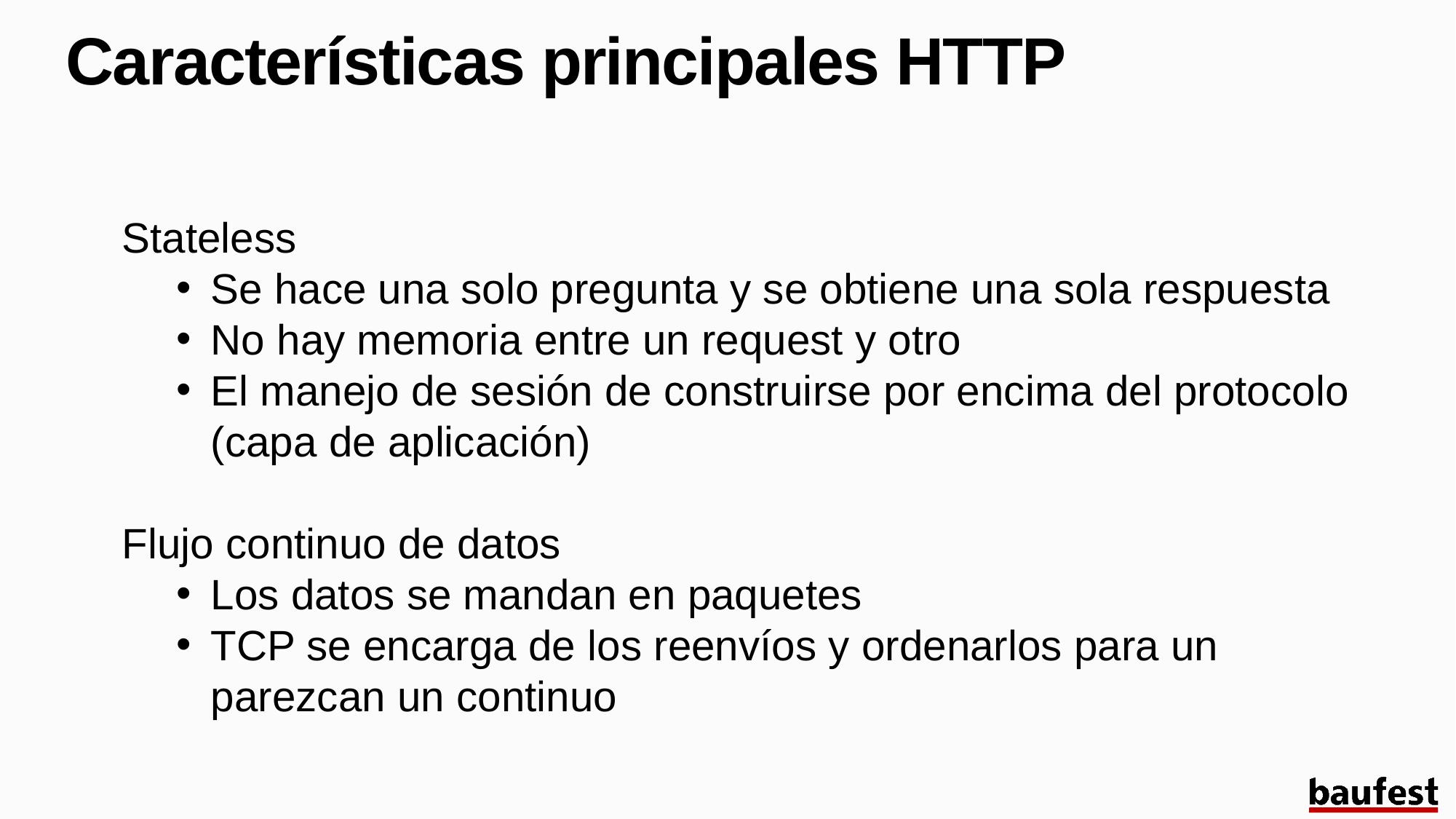

# Características principales HTTP
Stateless
Se hace una solo pregunta y se obtiene una sola respuesta
No hay memoria entre un request y otro
El manejo de sesión de construirse por encima del protocolo (capa de aplicación)

Flujo continuo de datos
Los datos se mandan en paquetes
TCP se encarga de los reenvíos y ordenarlos para un parezcan un continuo